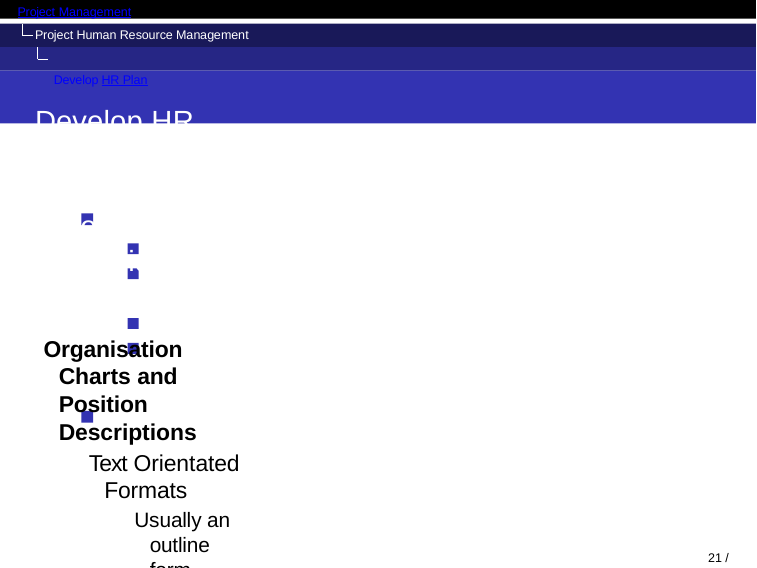

Project Management
Project Human Resource Management  Develop HR Plan

Develop HR Plan	Tools and Techniques

Organisation Charts and Position Descriptions
Text Orientated Formats
Usually an outline form.
Provides information such as responsibility, authority,  competencies, and qualifications.
Good for capturing lessons learned information.
Networking
Organisation Theory
Information regarding the ways people, teams and  organisational units behave such as the Hawthorne  Studies, Maslow, Theory X-Theory Y, etc.

21 / 71